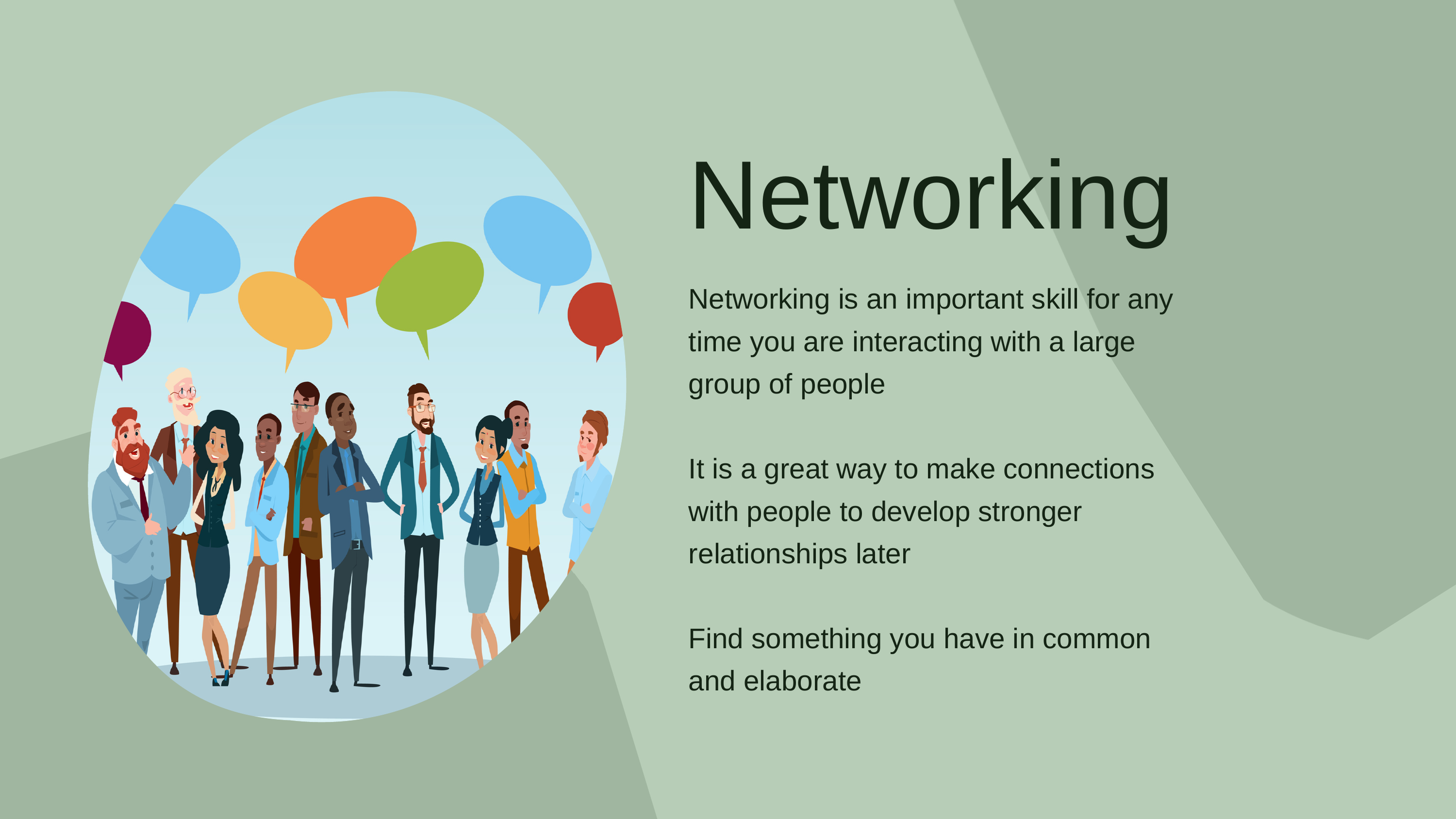

Networking
Networking is an important skill for any time you are interacting with a large group of people

It is a great way to make connections with people to develop stronger relationships later

Find something you have in common and elaborate